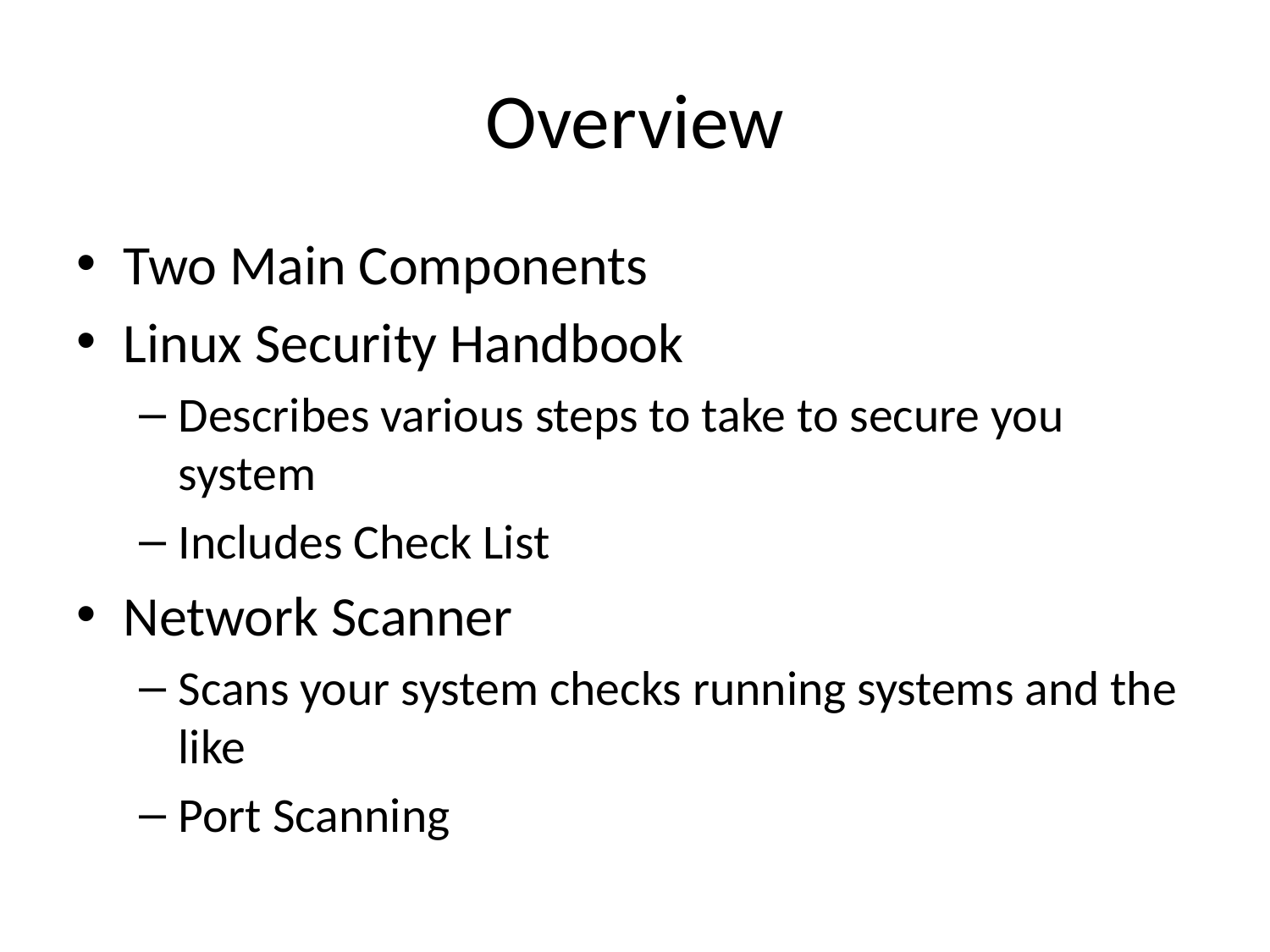

# Overview
Two Main Components
Linux Security Handbook
Describes various steps to take to secure you system
Includes Check List
Network Scanner
Scans your system checks running systems and the like
Port Scanning